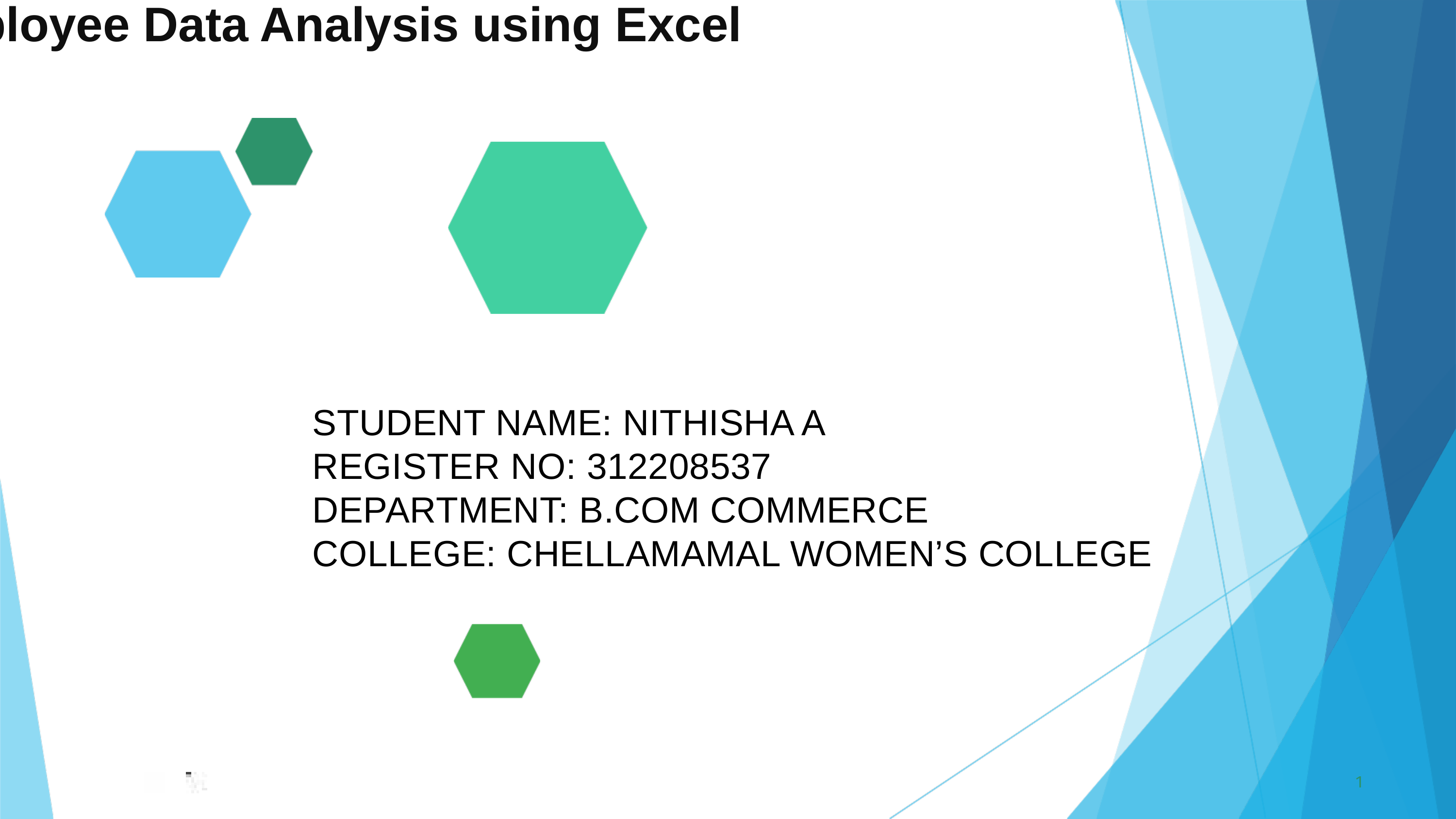

Employee Data Analysis using Excel

STUDENT NAME: NITHISHA A
REGISTER NO: 312208537
DEPARTMENT: B.COM COMMERCE
COLLEGE: CHELLAMAMAL WOMEN’S COLLEGE

1